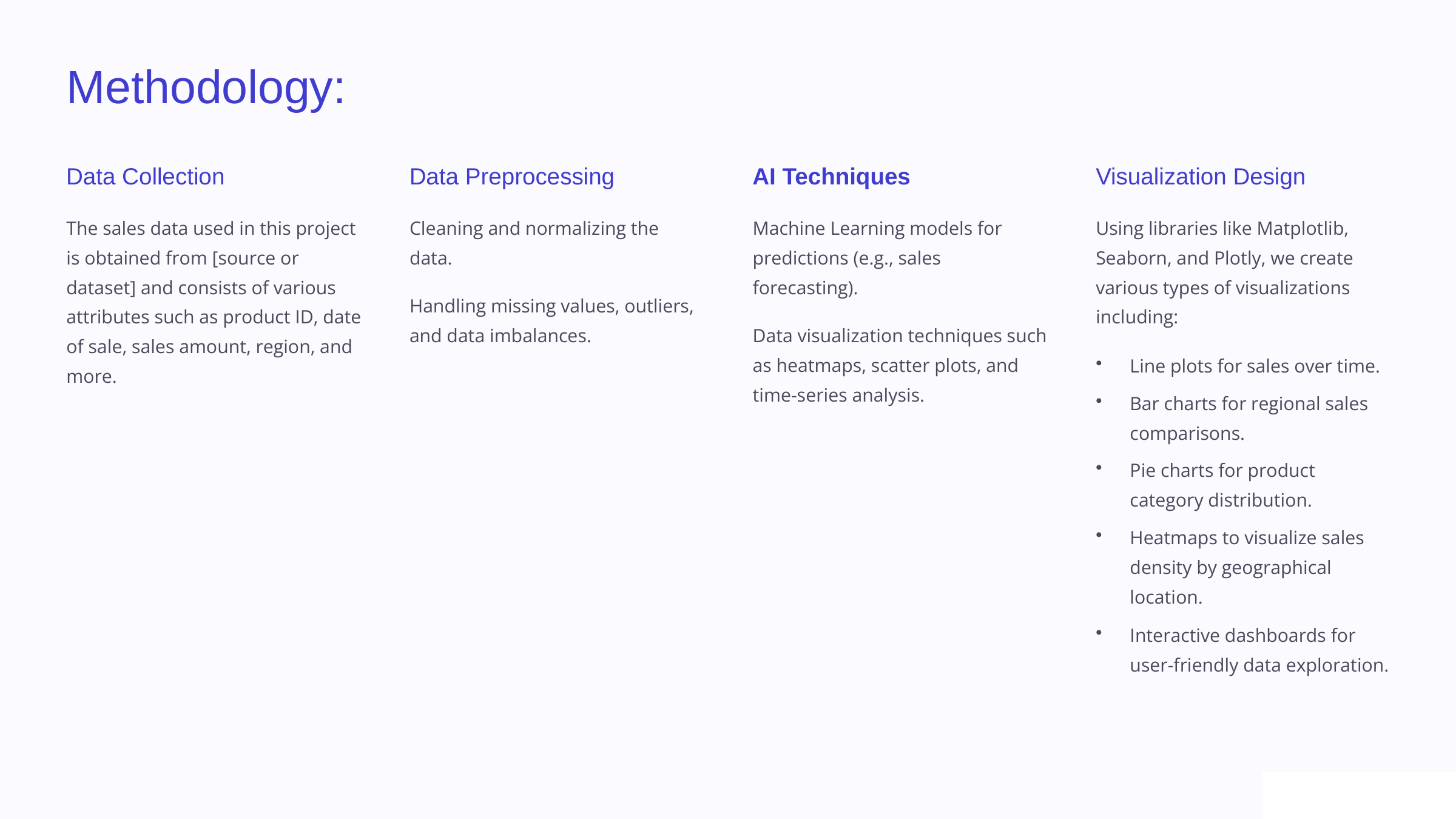

Methodology:
Data Collection
Data Preprocessing
AI Techniques
Visualization Design
The sales data used in this project is obtained from [source or dataset] and consists of various attributes such as product ID, date of sale, sales amount, region, and more.
Cleaning and normalizing the data.
Machine Learning models for predictions (e.g., sales forecasting).
Using libraries like Matplotlib, Seaborn, and Plotly, we create various types of visualizations including:
Handling missing values, outliers, and data imbalances.
Data visualization techniques such as heatmaps, scatter plots, and time-series analysis.
Line plots for sales over time.
Bar charts for regional sales comparisons.
Pie charts for product category distribution.
Heatmaps to visualize sales density by geographical location.
Interactive dashboards for user-friendly data exploration.